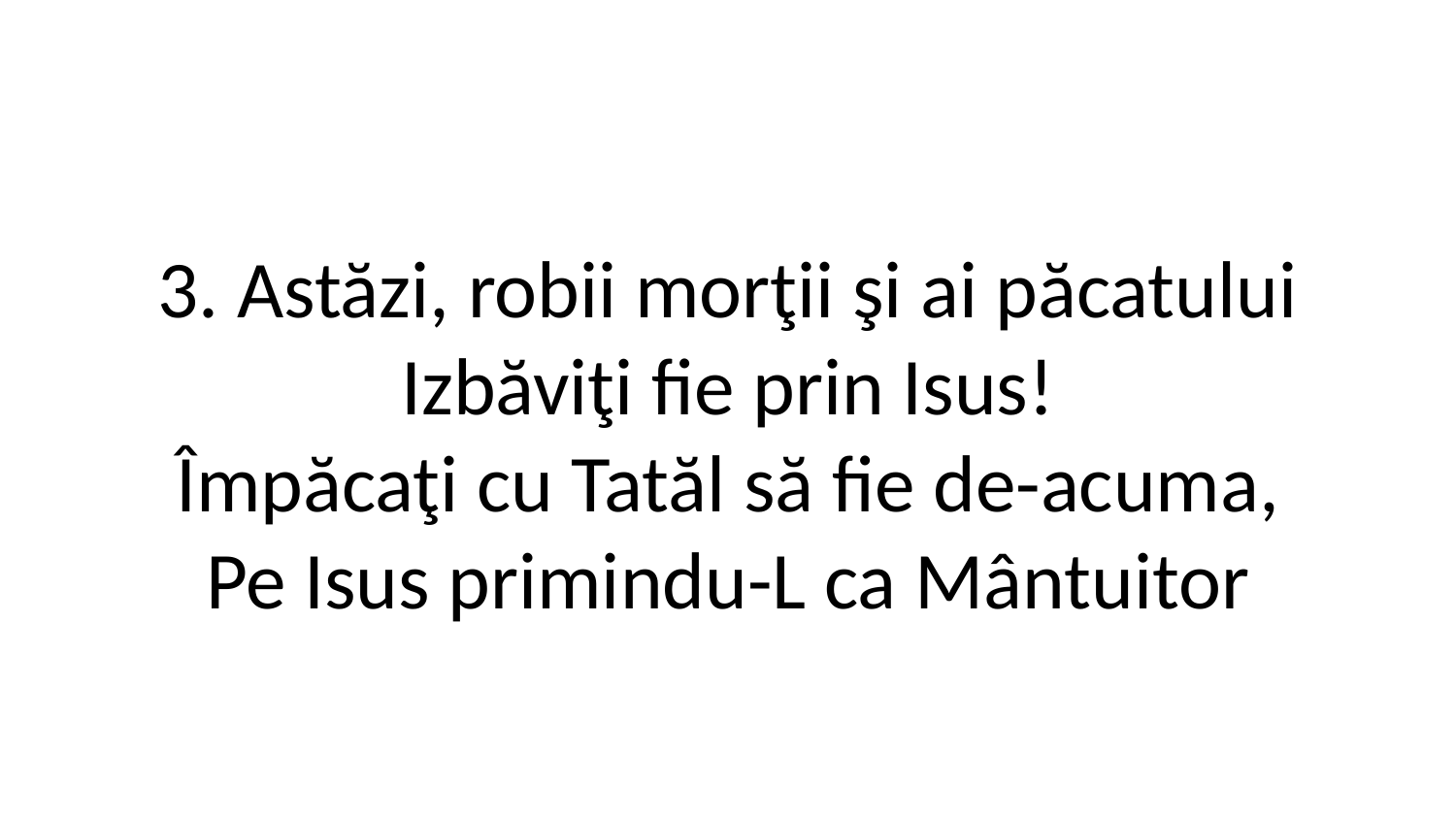

3. Astăzi, robii morţii şi ai păcatului
Izbăviţi fie prin Isus!
Împăcaţi cu Tatăl să fie de-acuma,
Pe Isus primindu-L ca Mântuitor